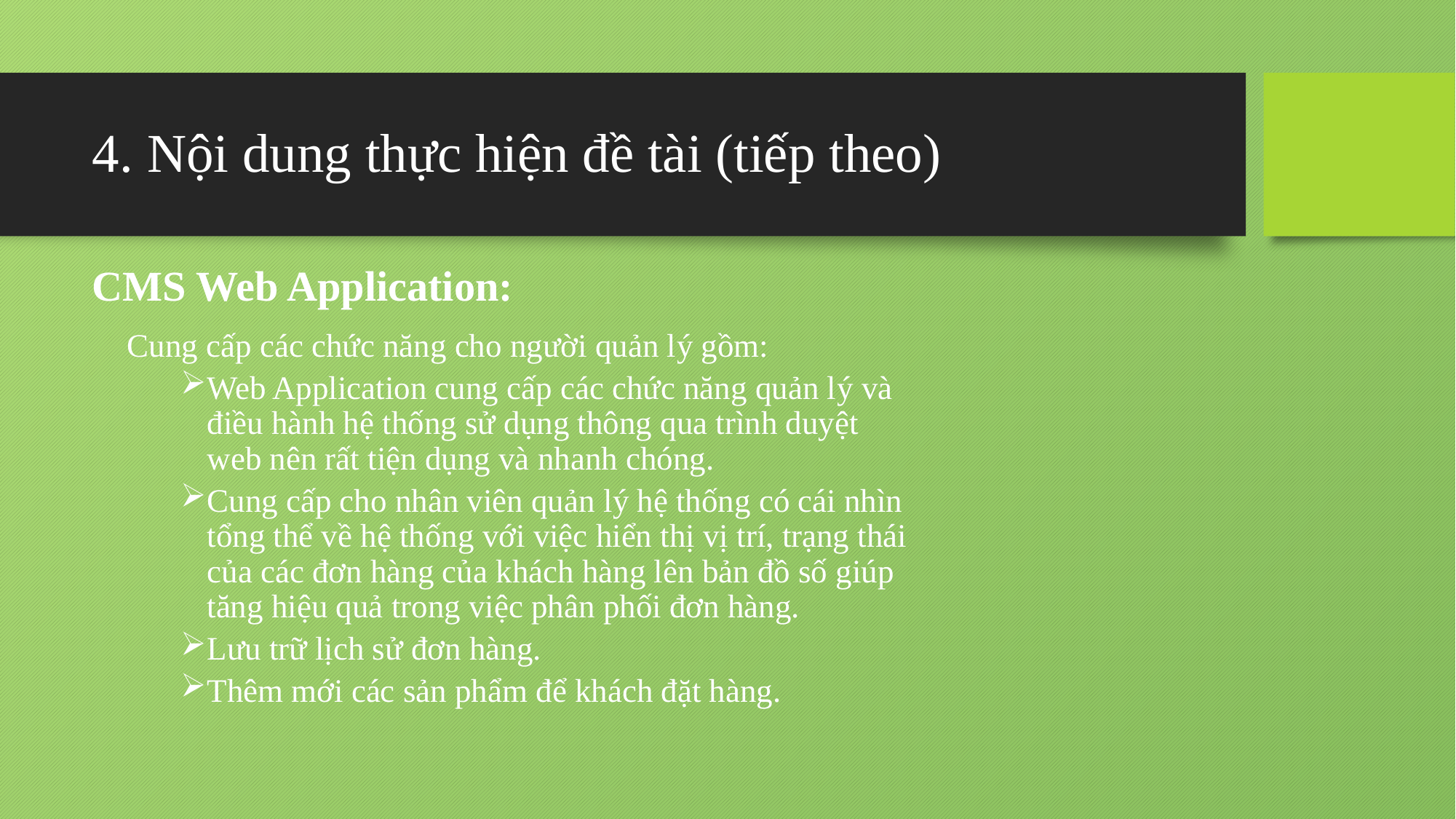

# Nội dung thực hiện đề tài (tiếp theo)
CMS Web Application:
Cung cấp các chức năng cho người quản lý gồm:
Web Application cung cấp các chức năng quản lý và điều hành hệ thống sử dụng thông qua trình duyệt web nên rất tiện dụng và nhanh chóng.
Cung cấp cho nhân viên quản lý hệ thống có cái nhìn tổng thể về hệ thống với việc hiển thị vị trí, trạng thái của các đơn hàng của khách hàng lên bản đồ số giúp tăng hiệu quả trong việc phân phối đơn hàng.
Lưu trữ lịch sử đơn hàng.
Thêm mới các sản phẩm để khách đặt hàng.